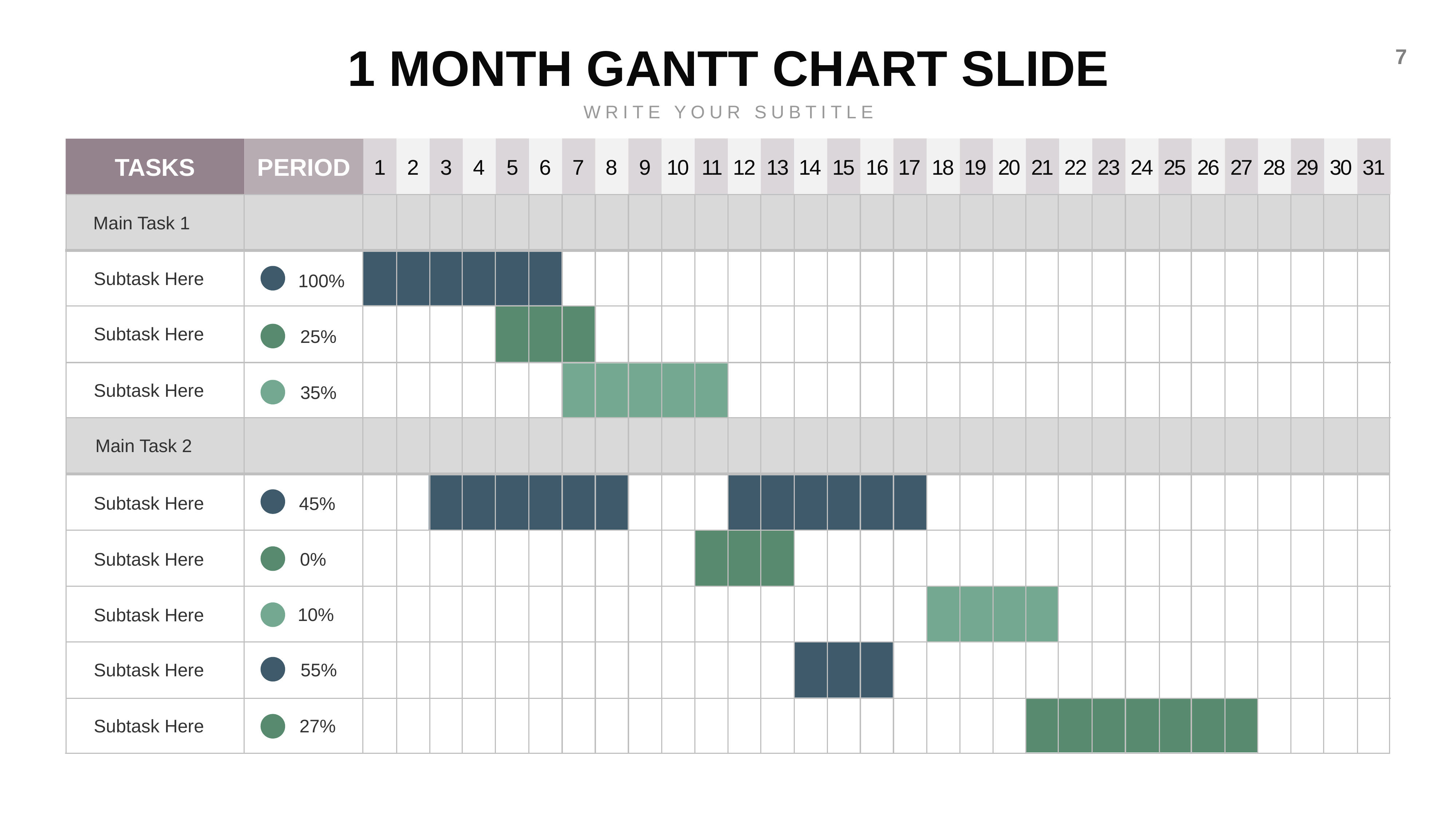

1 MONTH GANTT CHART SLIDE
WRITE YOUR SUBTITLE

TASKS
PERIOD
1
2
3
4
5
6
7
8
9
10
11
12
13
14
15
16
17
18
19
20
21
22
23
24
25
26
27
28
29
30
31

Main Task 1

Subtask Here

100%

Subtask Here
25%

Subtask Here
35%

Main Task 2

Subtask Here
45%

0%
Subtask Here

10%
Subtask Here

Subtask Here
55%

Subtask Here
27%